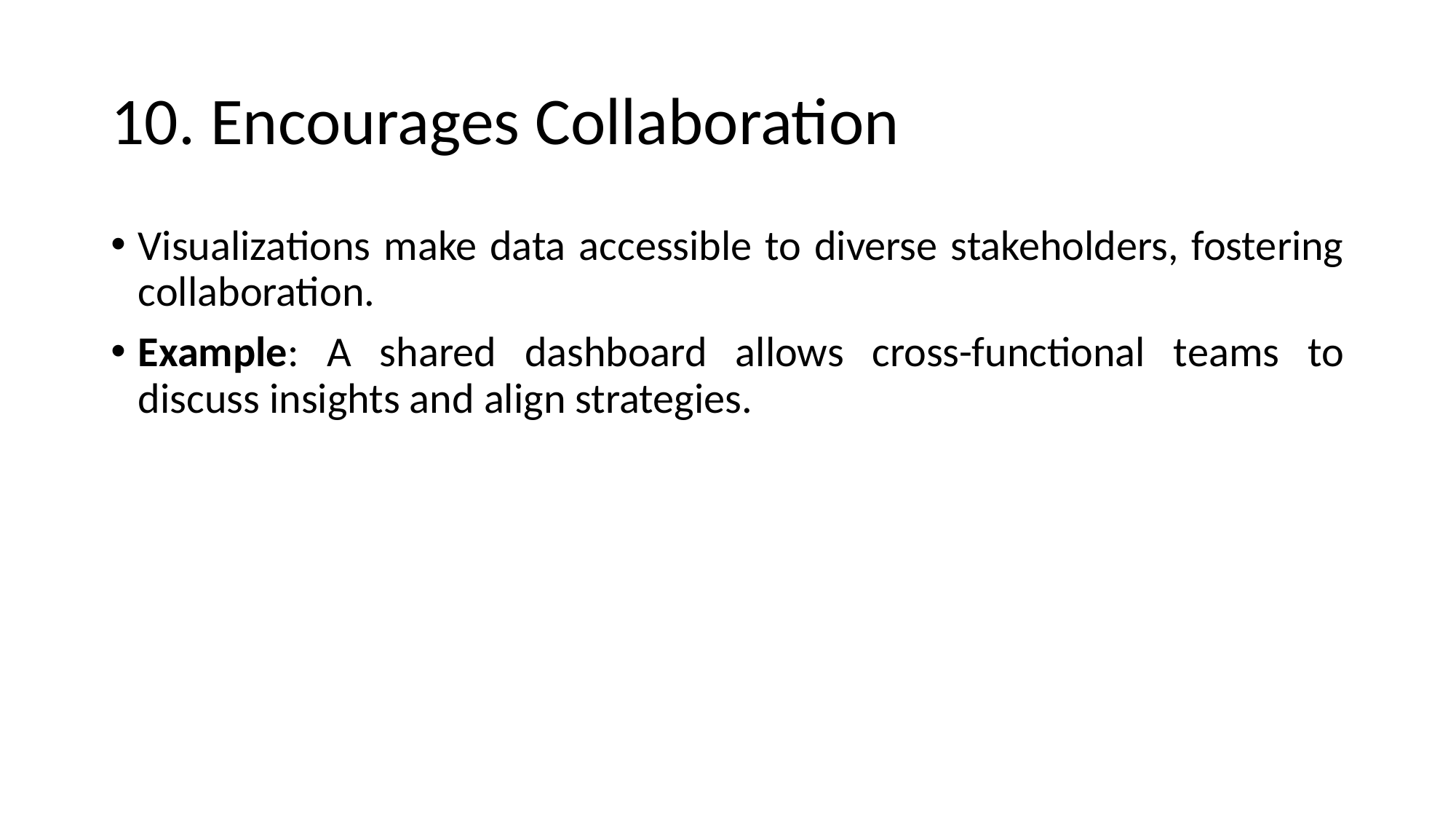

# 10. Encourages Collaboration
Visualizations make data accessible to diverse stakeholders, fostering collaboration.
Example: A shared dashboard allows cross-functional teams to discuss insights and align strategies.